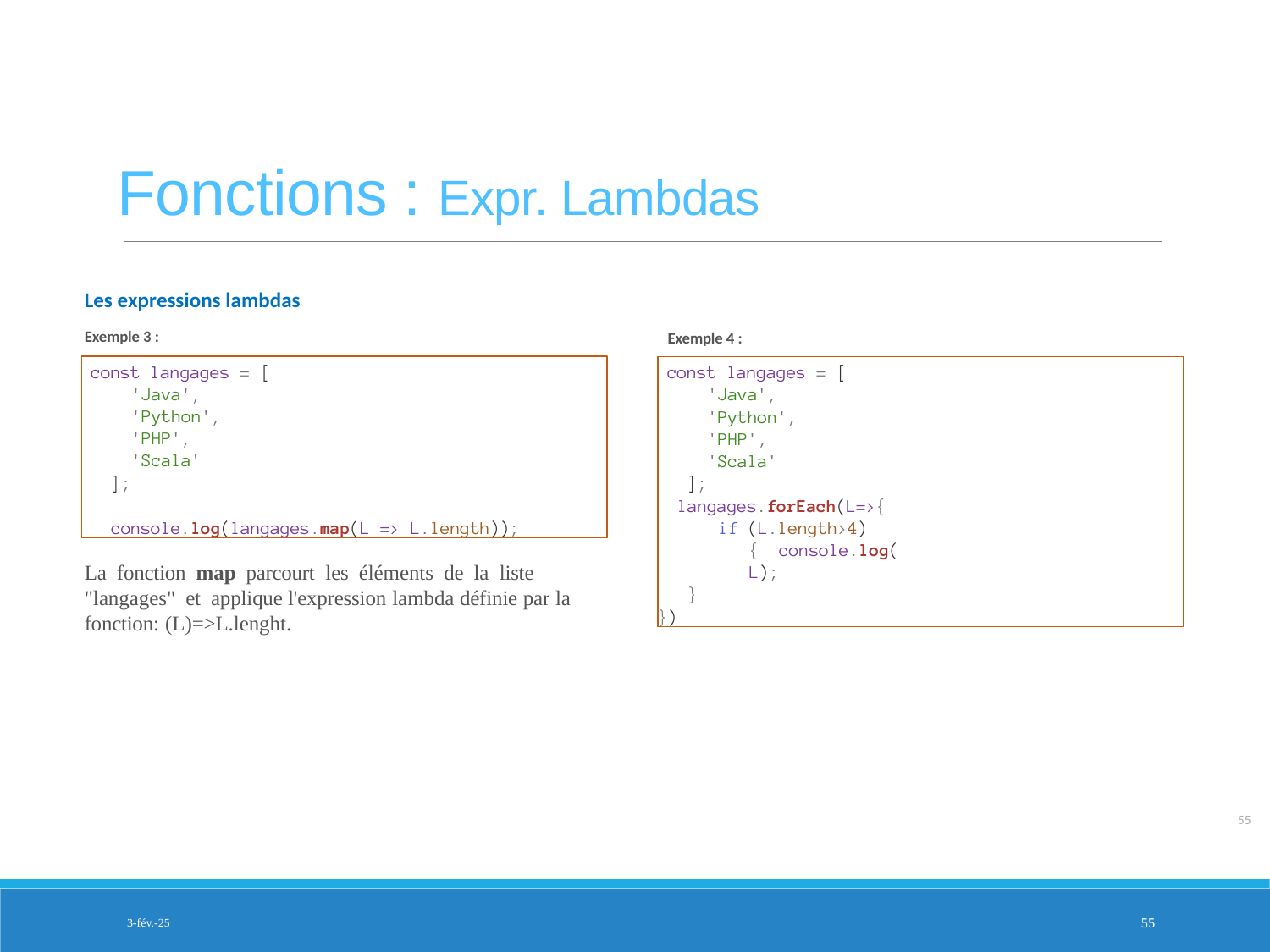

Fonctions : Expr. Lambdas
Les expressions lambdas
Exemple 3 :
Exemple 4 :
const langages = [
'Java',
'Python',
'PHP',
'Scala'
];

console.log(langages.map(L => L.length));
const langages = [
'Java',
'Python',
'PHP',
'Scala'
];
langages.forEach(L=>{
if (L.length>4){  console.log(L);
}
})
La fonction map parcourt les éléments de la liste "langages" et applique l'expression lambda définie par la fonction: (L)=>L.lenght.
PARTIE 2
55
3-fév.-25
55